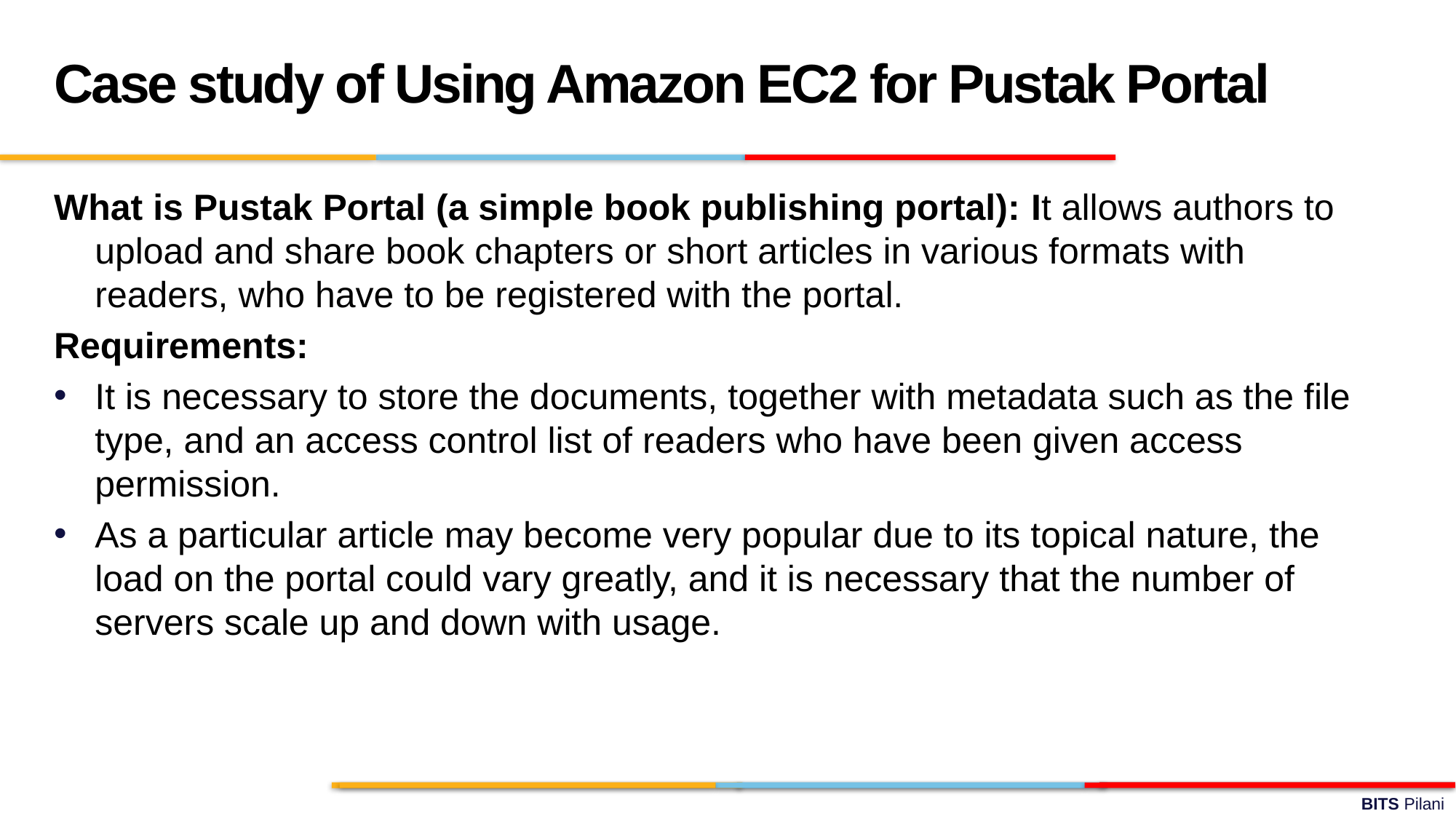

Case study of Using Amazon EC2 for Pustak Portal
What is Pustak Portal (a simple book publishing portal): It allows authors to upload and share book chapters or short articles in various formats with readers, who have to be registered with the portal.
Requirements:
It is necessary to store the documents, together with metadata such as the file type, and an access control list of readers who have been given access permission.
As a particular article may become very popular due to its topical nature, the load on the portal could vary greatly, and it is necessary that the number of servers scale up and down with usage.